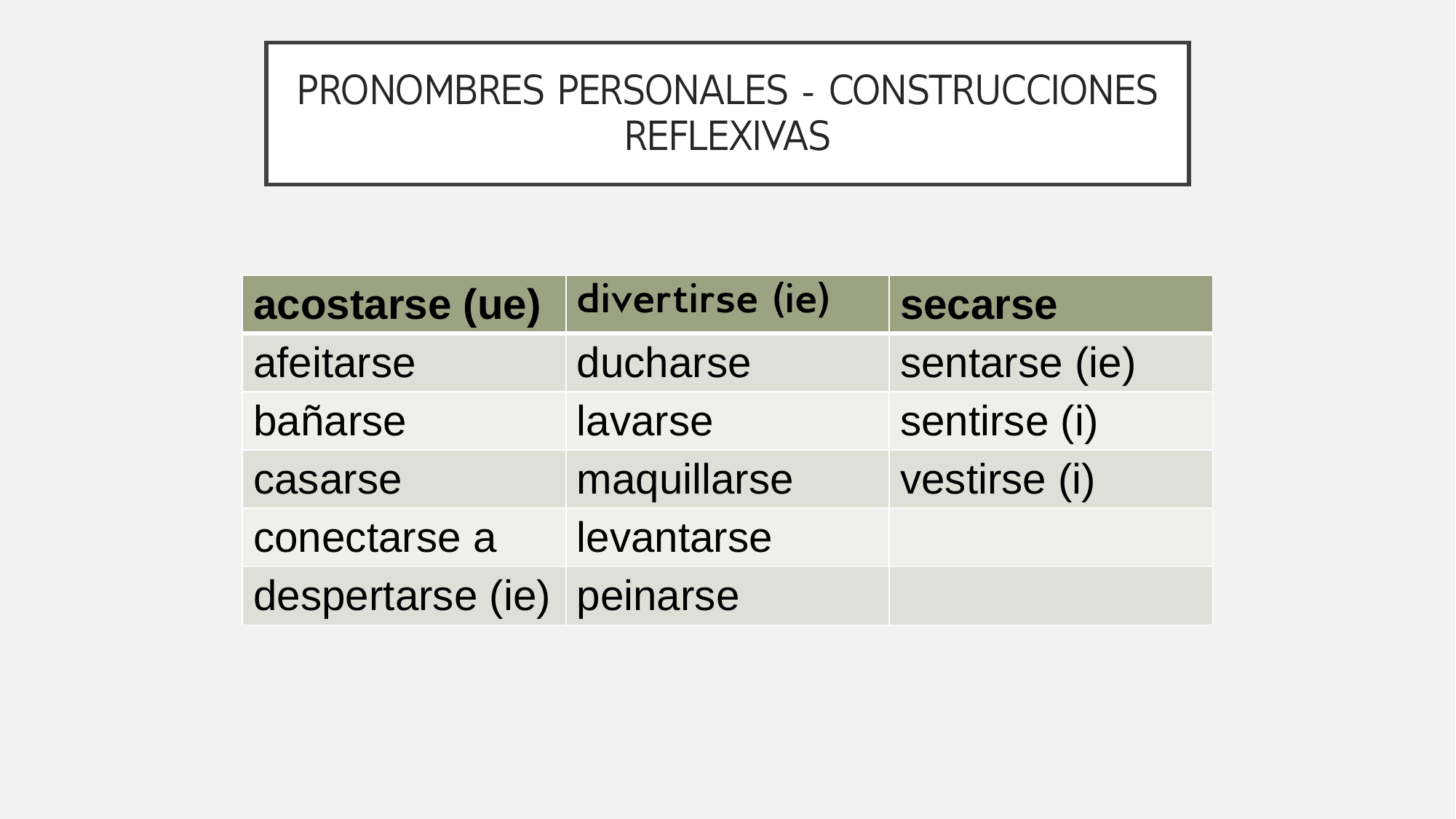

# PRONOMBRES PERSONALES - CONSTRUCCIONES REFLEXIVAS

| acostarse (ue) | divertirse (ie) | secarse |
| --- | --- | --- |
| afeitarse | ducharse | sentarse (ie) |
| bañarse | lavarse | sentirse (i) |
| casarse | maquillarse | vestirse (i) |
| conectarse a | levantarse |  |
| despertarse (ie) | peinarse |  |